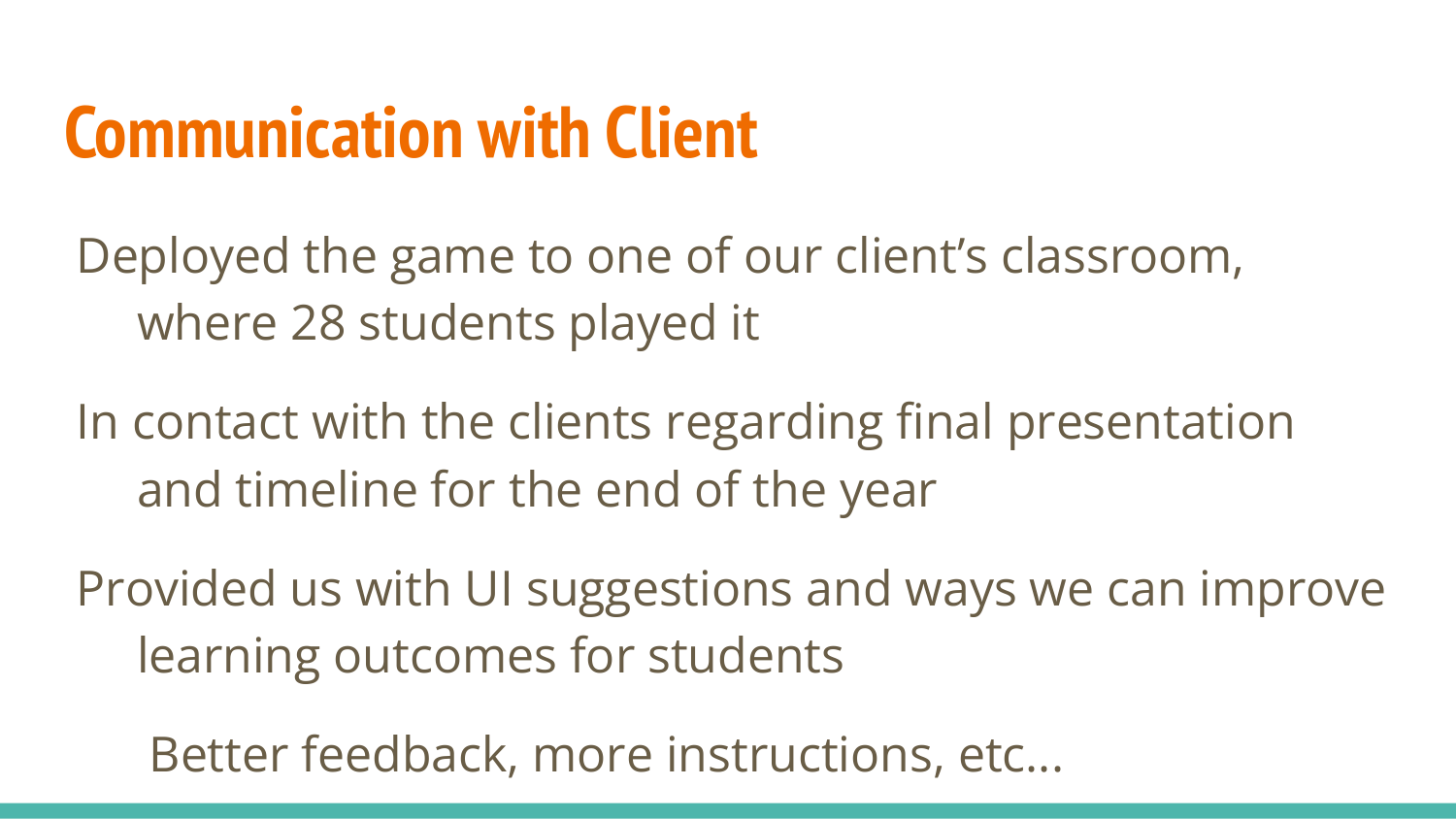

# Communication with Client
Deployed the game to one of our client’s classroom, where 28 students played it
In contact with the clients regarding final presentation and timeline for the end of the year
Provided us with UI suggestions and ways we can improve learning outcomes for students
Better feedback, more instructions, etc...